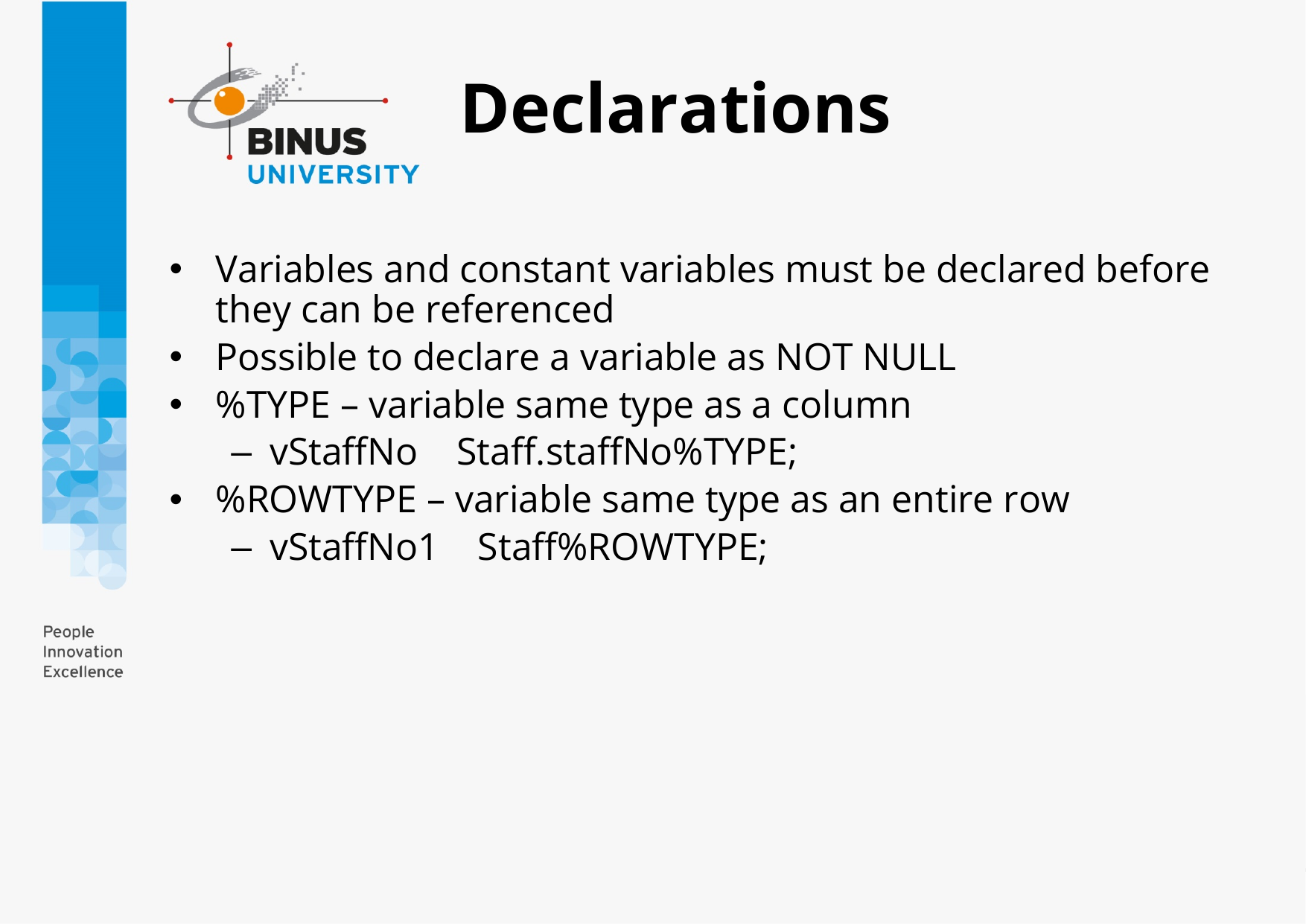

# Declarations
Variables and constant variables must be declared before they can be referenced
Possible to declare a variable as NOT NULL
%TYPE – variable same type as a column
vStaffNo    Staff.staffNo%TYPE;
%ROWTYPE – variable same type as an entire row
vStaffNo1    Staff%ROWTYPE;